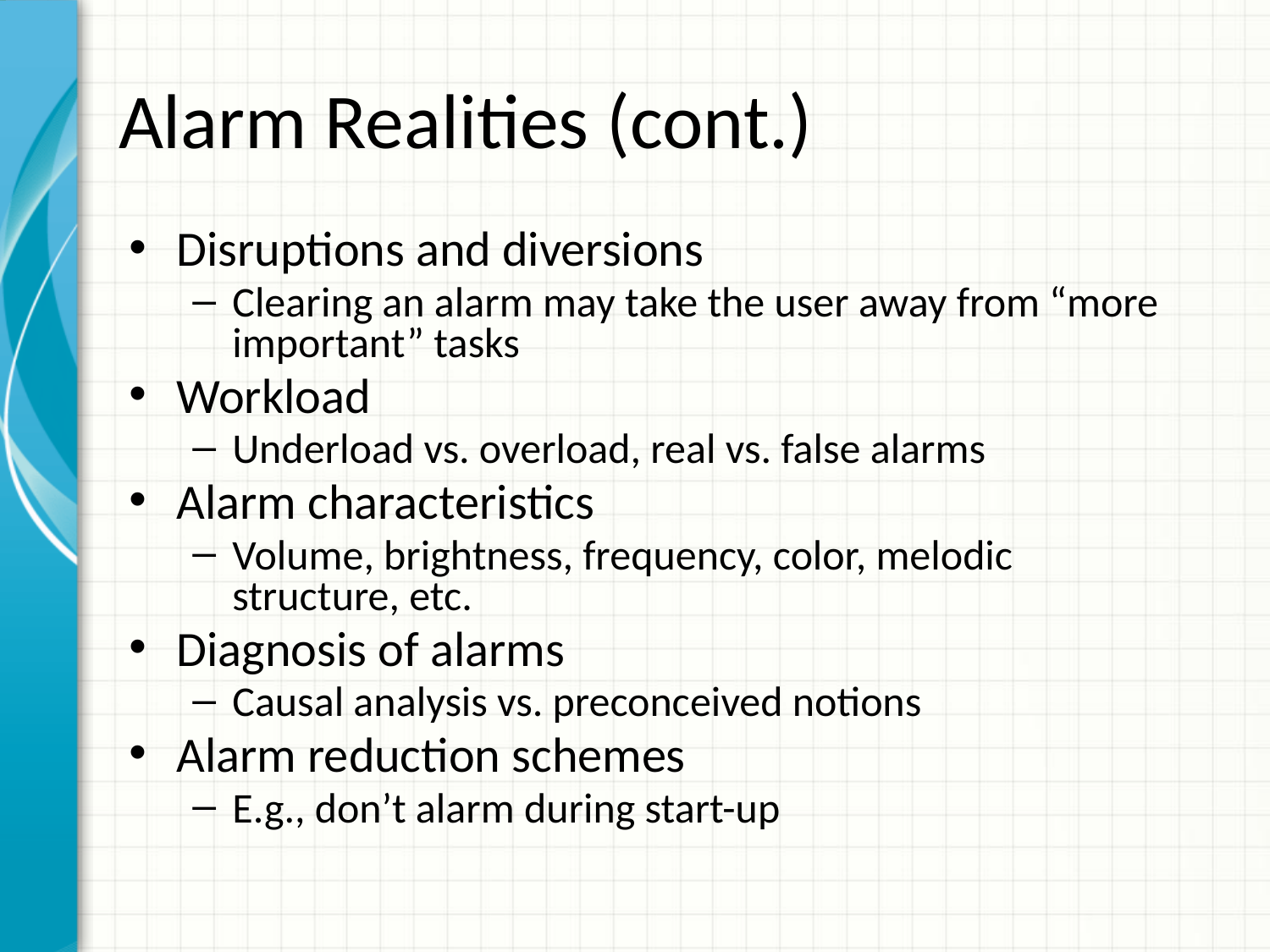

# Alarm Realities (cont.)
Disruptions and diversions
Clearing an alarm may take the user away from “more important” tasks
Workload
Underload vs. overload, real vs. false alarms
Alarm characteristics
Volume, brightness, frequency, color, melodic structure, etc.
Diagnosis of alarms
Causal analysis vs. preconceived notions
Alarm reduction schemes
E.g., don’t alarm during start-up